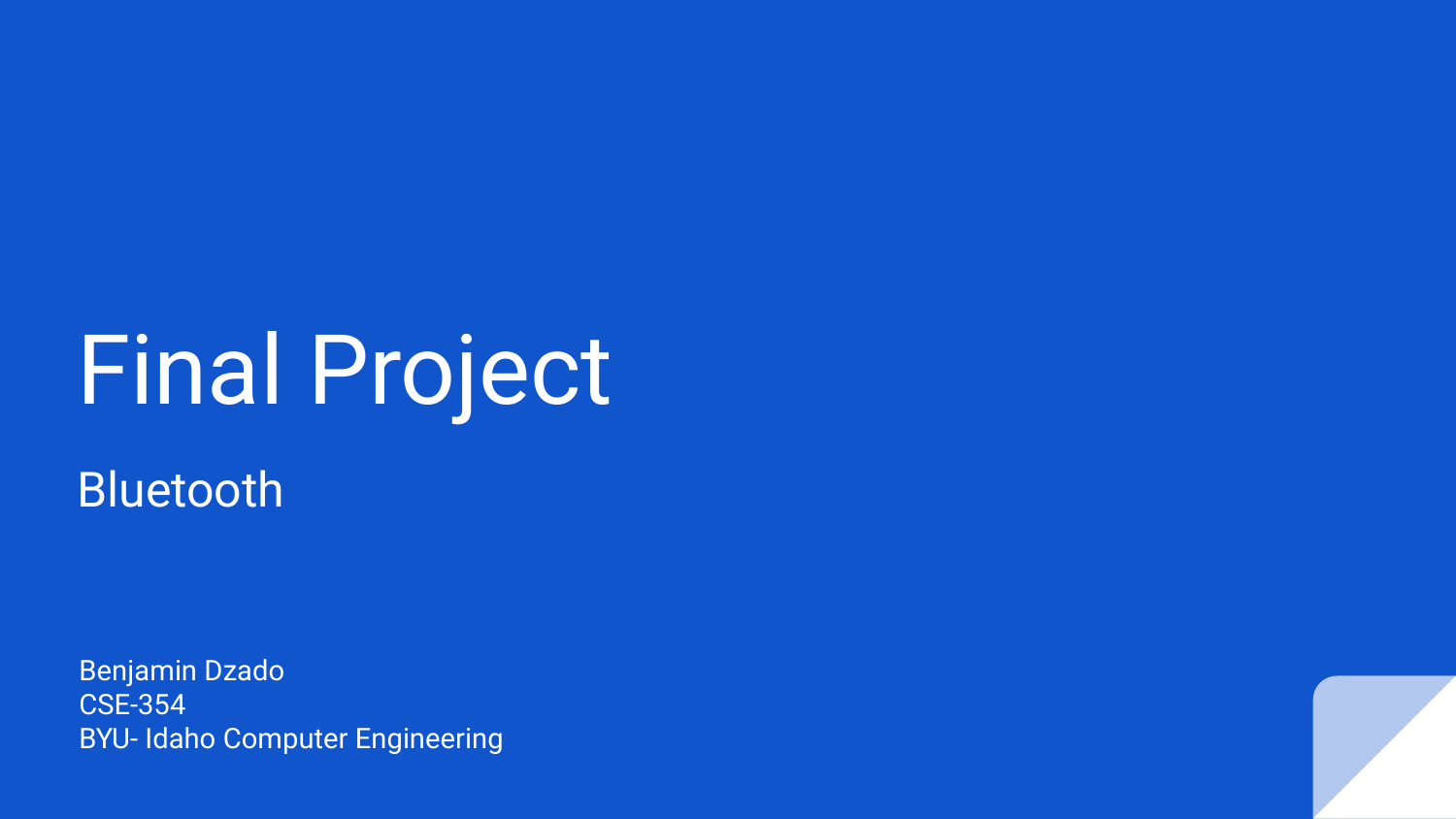

# Final Project
Bluetooth
Benjamin Dzado
CSE-354
BYU- Idaho Computer Engineering